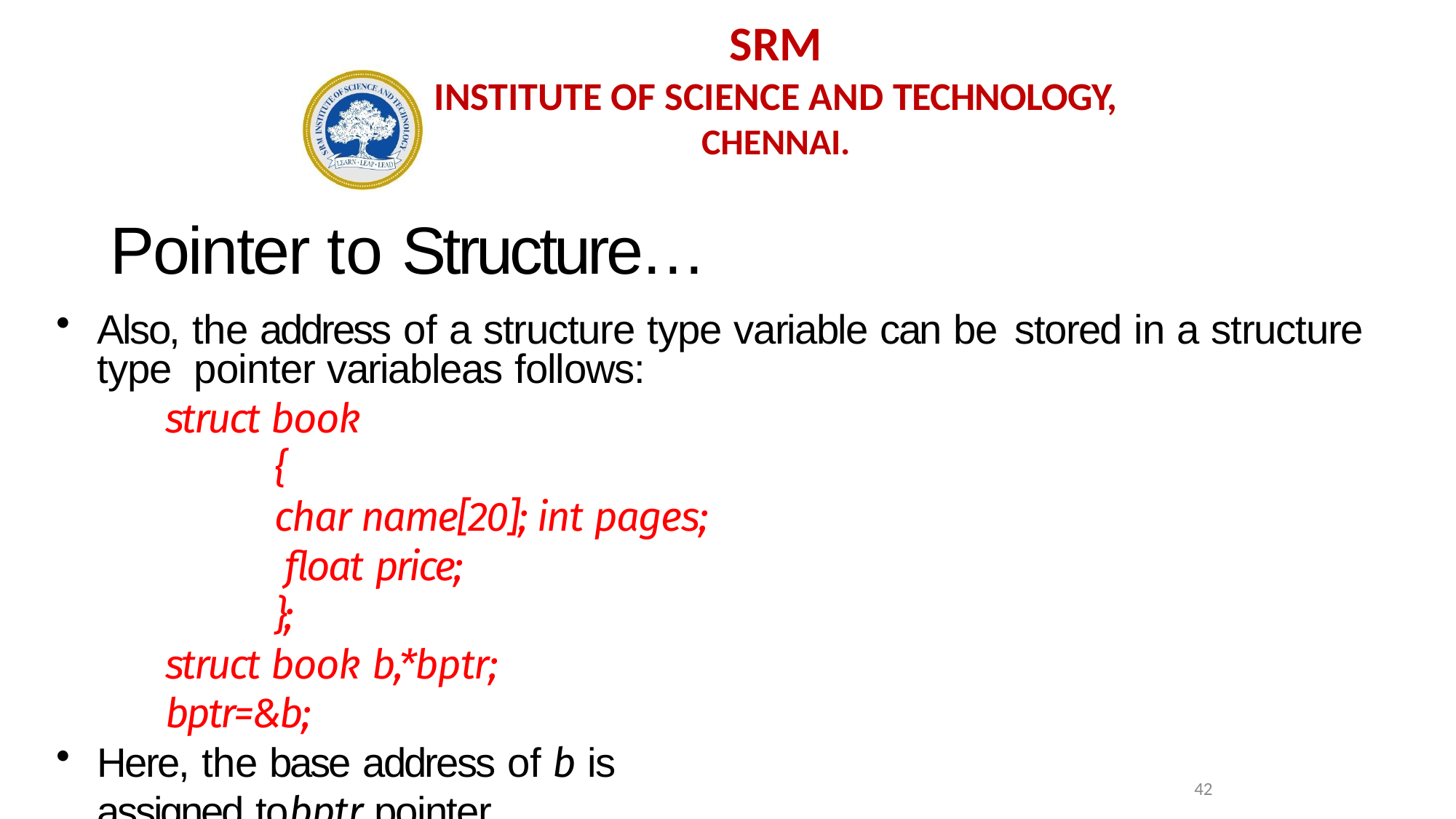

SRM
INSTITUTE OF SCIENCE AND TECHNOLOGY,
CHENNAI.

Pointer to Structure…
Also, the address of a structure type variable can be stored in a structure type  pointer variableas follows:
struct book
{
char name[20]; int pages;  float price;
};
struct book b,*bptr;	bptr=&b;
Here, the base address of b is assigned tobptr pointer.
42